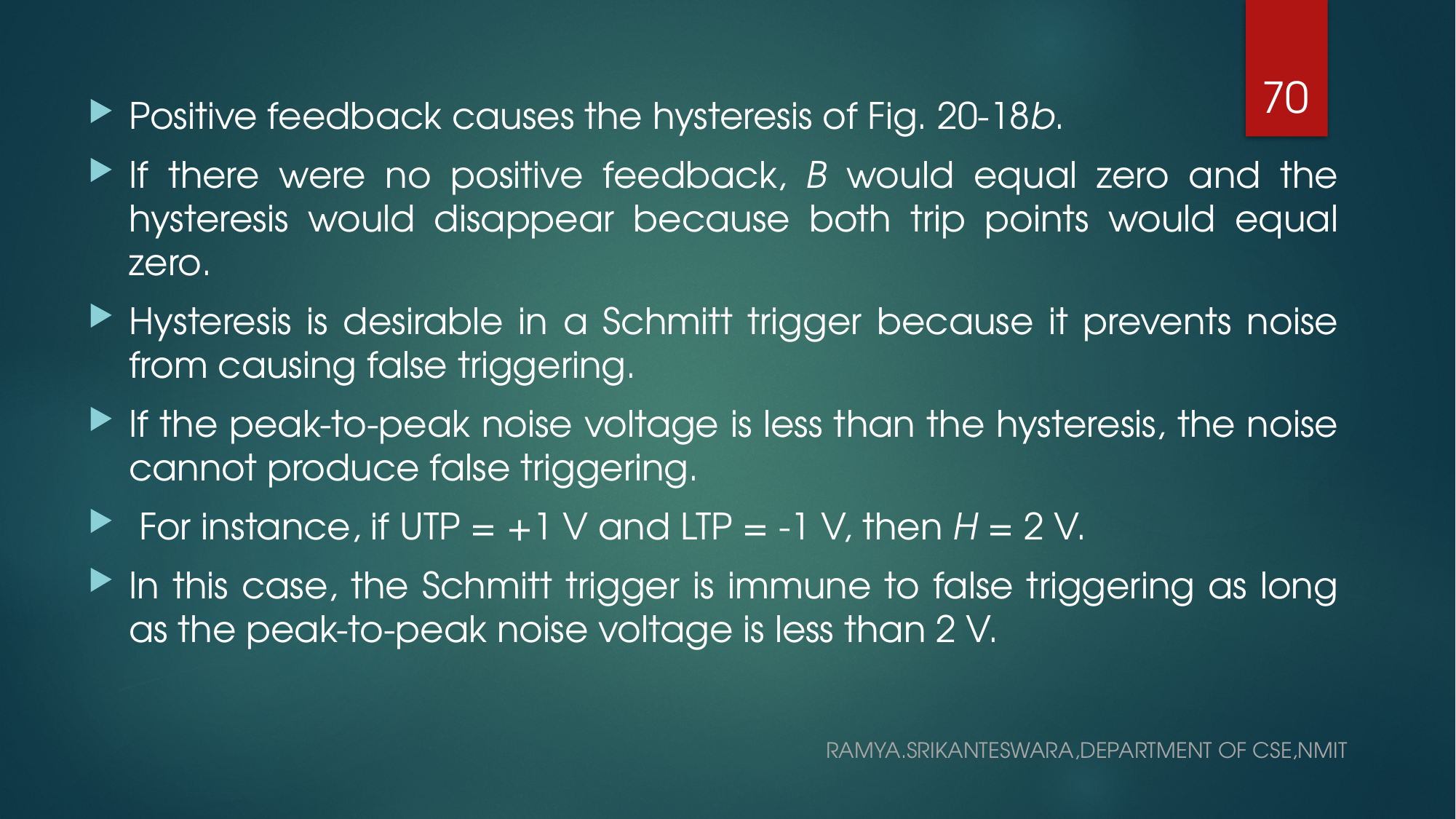

70
Positive feedback causes the hysteresis of Fig. 20-18b.
If there were no positive feedback, B would equal zero and the hysteresis would disappear because both trip points would equal zero.
Hysteresis is desirable in a Schmitt trigger because it prevents noise from causing false triggering.
If the peak-to-peak noise voltage is less than the hysteresis, the noise cannot produce false triggering.
 For instance, if UTP = +1 V and LTP = -1 V, then H = 2 V.
In this case, the Schmitt trigger is immune to false triggering as long as the peak-to-peak noise voltage is less than 2 V.
RAMYA.SRIKANTESWARA,DEPARTMENT OF CSE,NMIT